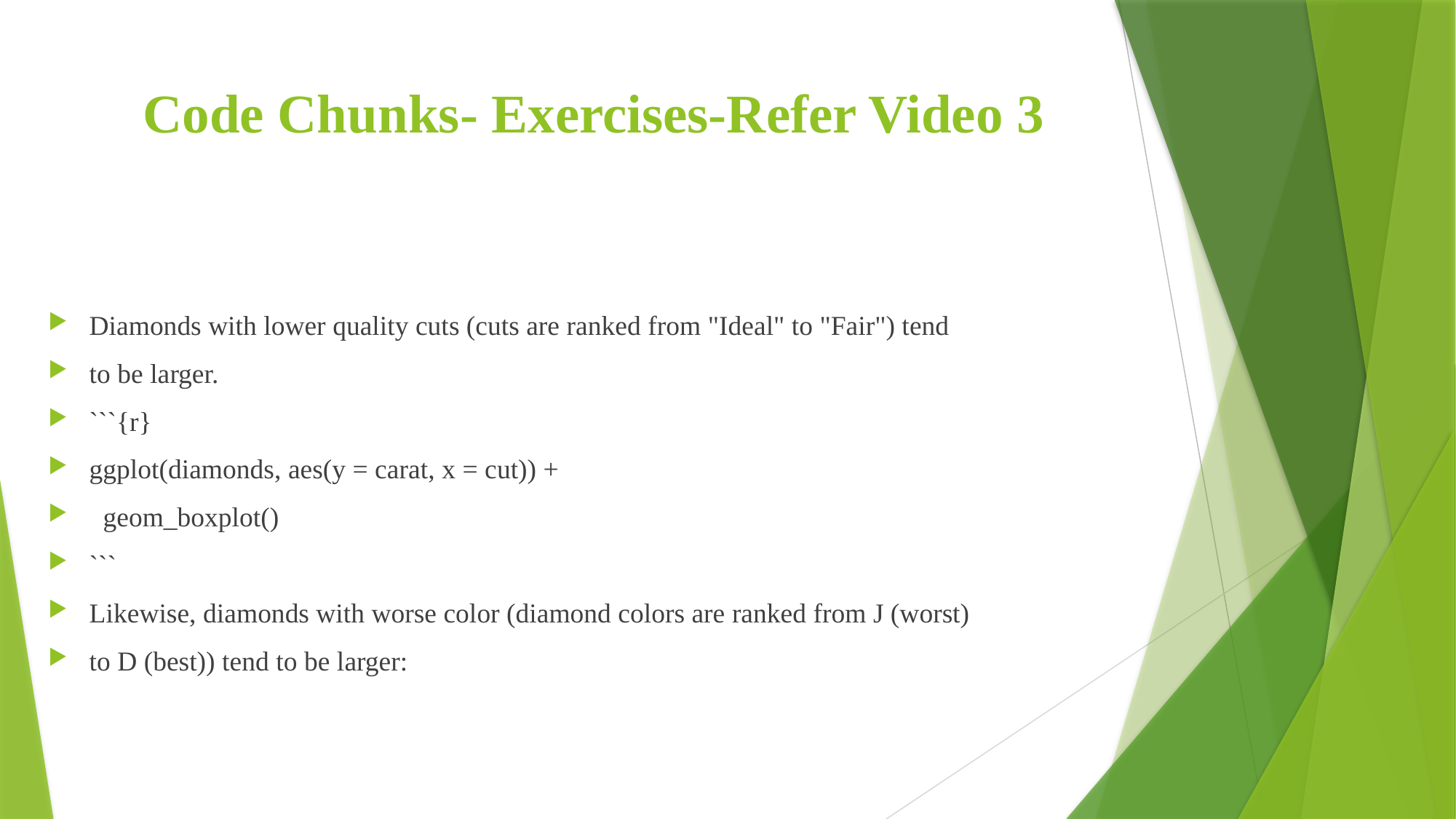

# Code Chunks- Exercises-Refer Video 3

Diamonds with lower quality cuts (cuts are ranked from "Ideal" to "Fair") tend
to be larger.
```{r}
ggplot(diamonds, aes(y = carat, x = cut)) +
  geom_boxplot()
```
Likewise, diamonds with worse color (diamond colors are ranked from J (worst)
to D (best)) tend to be larger: